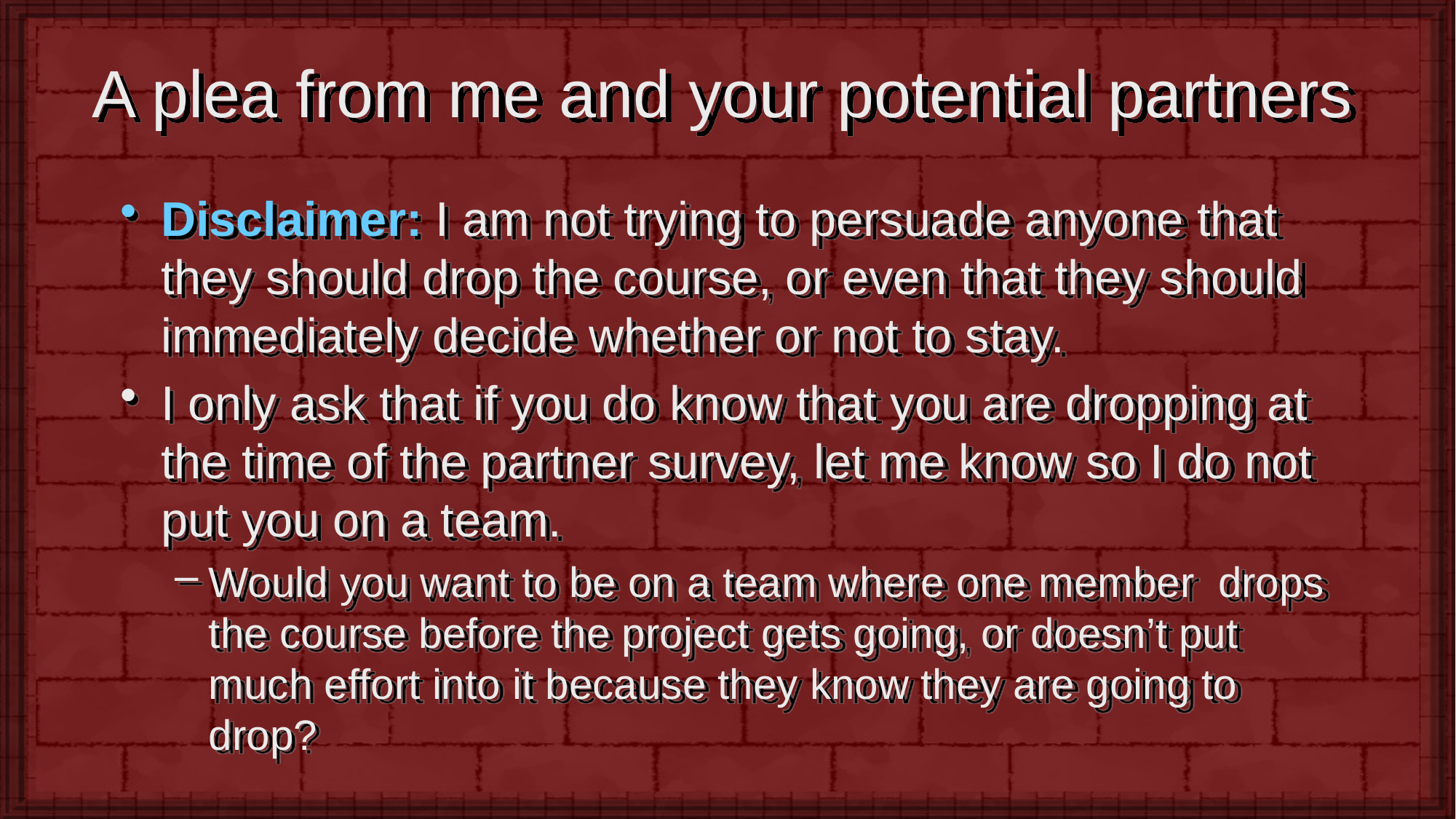

# A plea from me and your potential partners
Disclaimer: I am not trying to persuade anyone that they should drop the course, or even that they should immediately decide whether or not to stay.
I only ask that if you do know that you are dropping at the time of the partner survey, let me know so I do not put you on a team.
Would you want to be on a team where one member  drops the course before the project gets going, or doesn’t put much effort into it because they know they are going to drop?